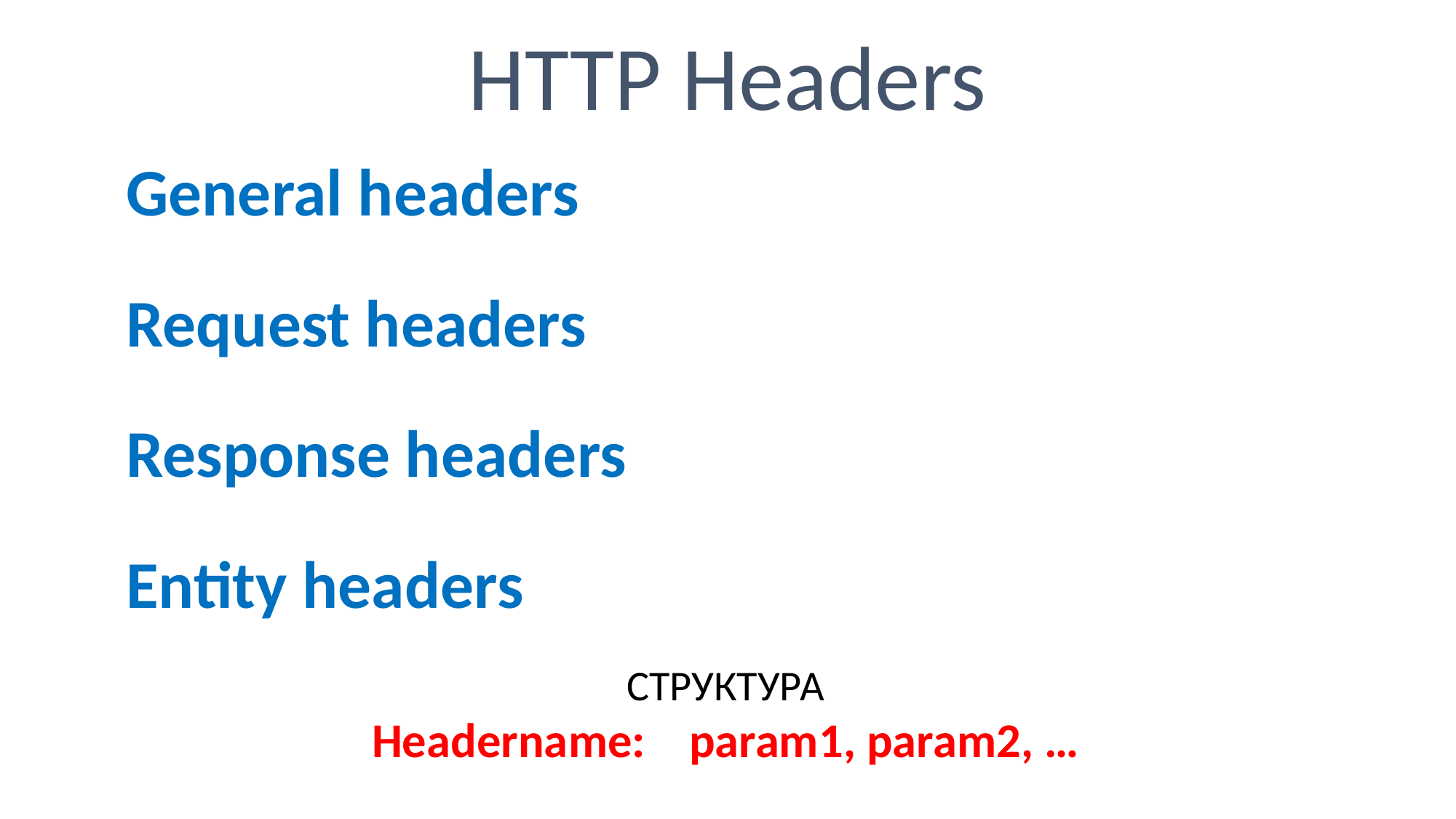

# HTTP Headers
General headers

Request headers

Response headers

Entity headers

СТРУКТУРА
Headername:    param1, param2, …